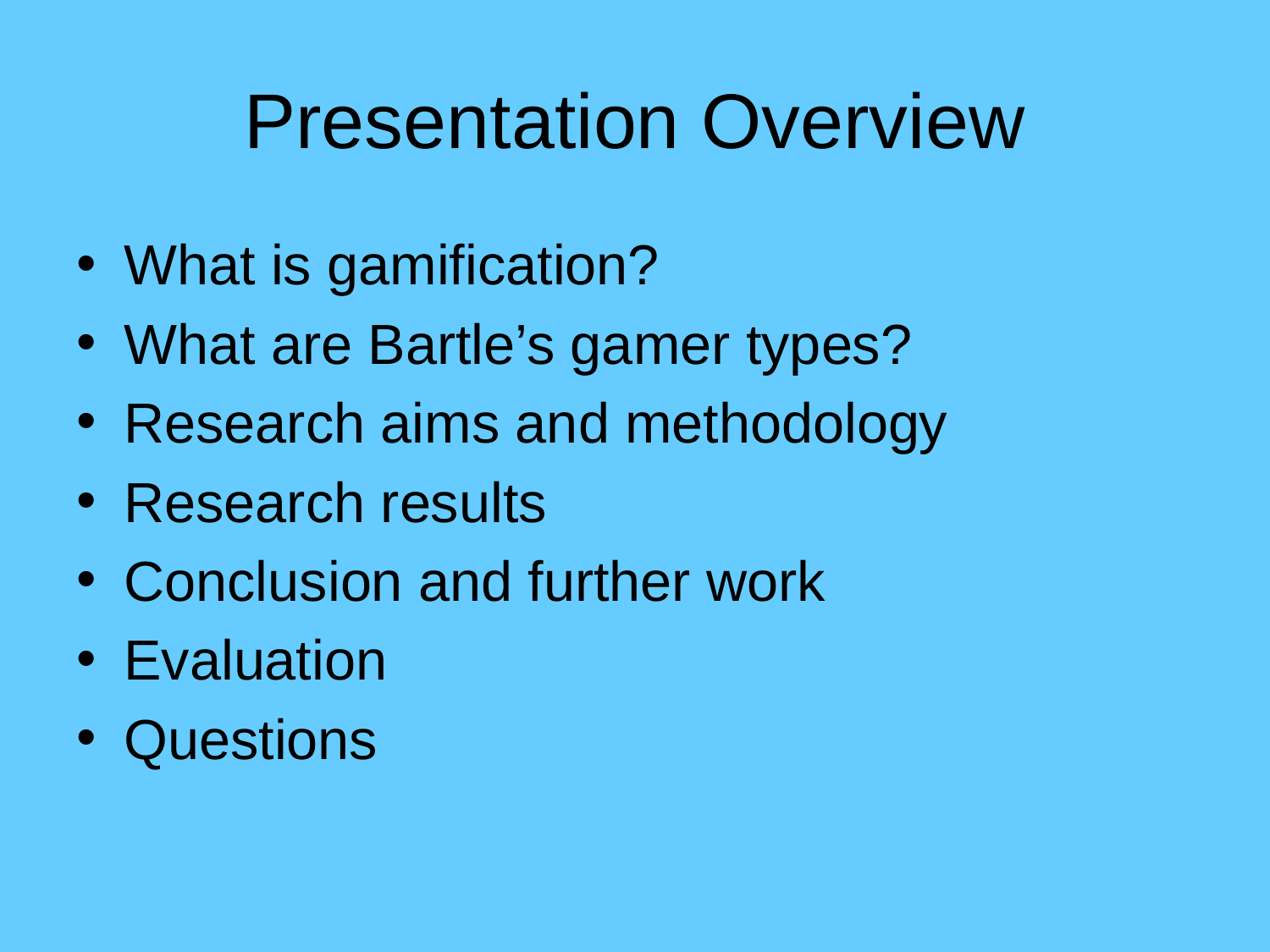

# Presentation Overview
What is gamification?
What are Bartle’s gamer types?
Research aims and methodology
Research results
Conclusion and further work
Evaluation
Questions